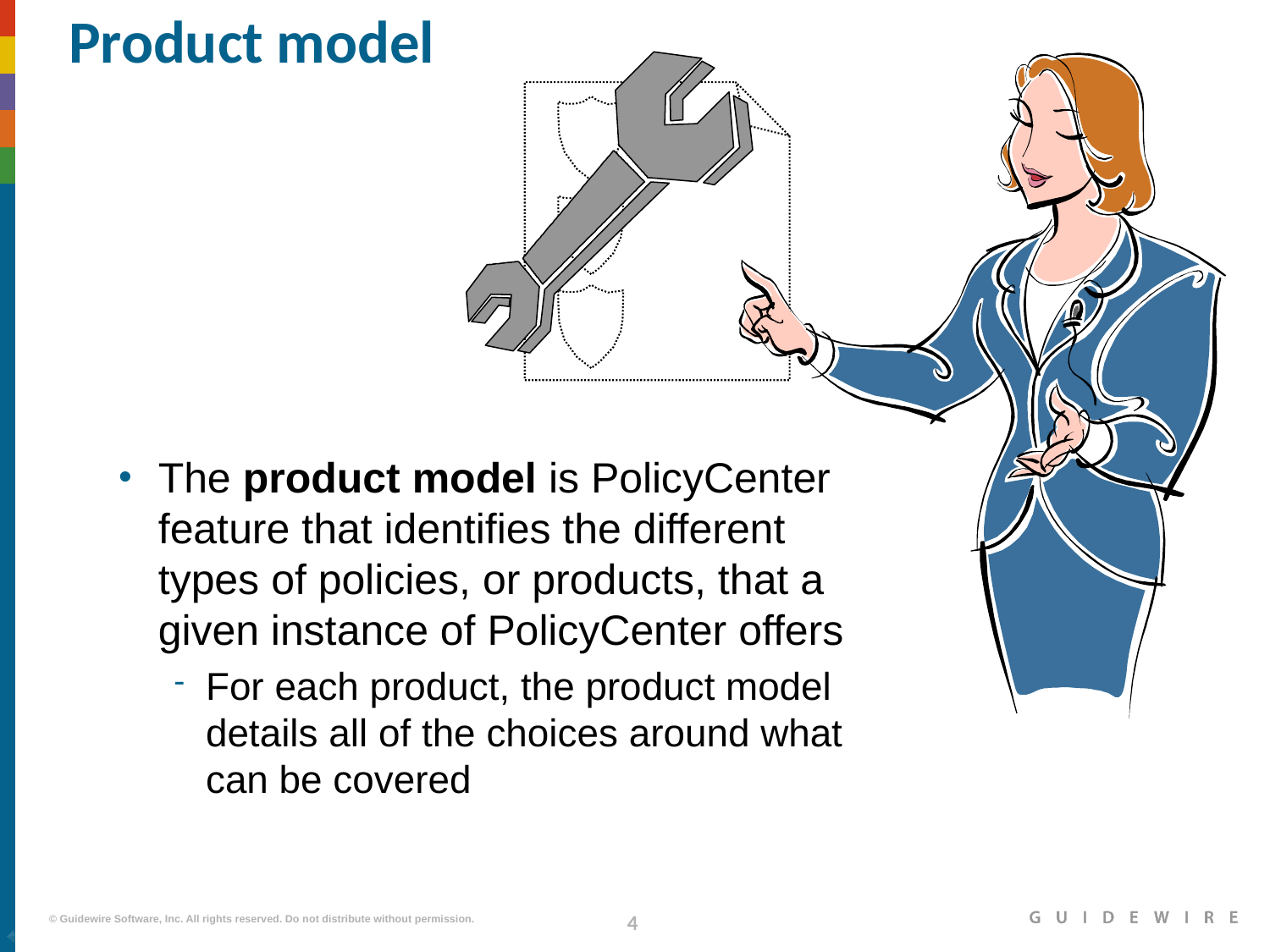

# Product model

The product model is PolicyCenter feature that identifies the different types of policies, or products, that a given instance of PolicyCenter offers
For each product, the product model details all of the choices around what can be covered